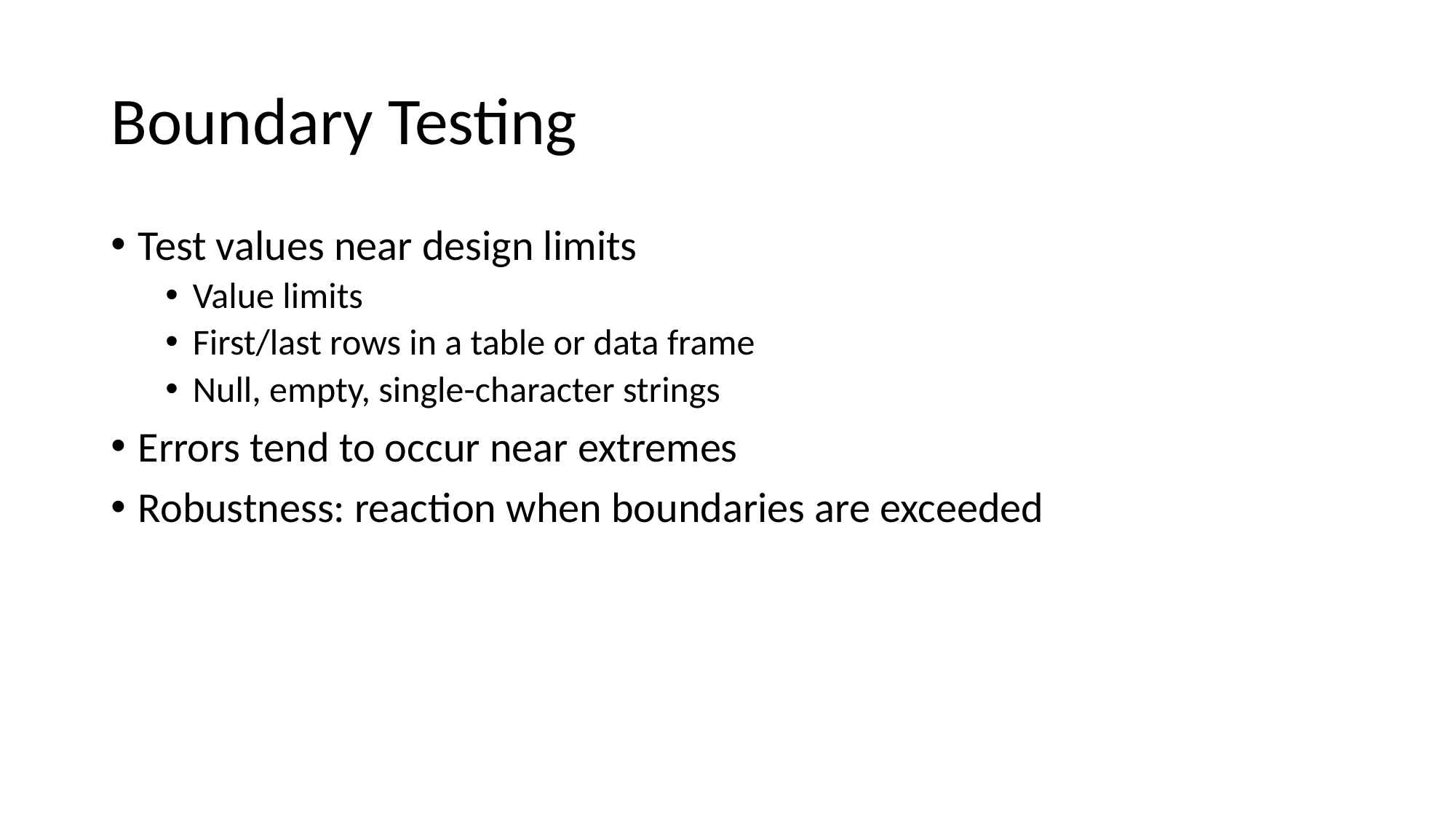

# Boundary Testing
Test values near design limits
Value limits
First/last rows in a table or data frame
Null, empty, single-character strings
Errors tend to occur near extremes
Robustness: reaction when boundaries are exceeded